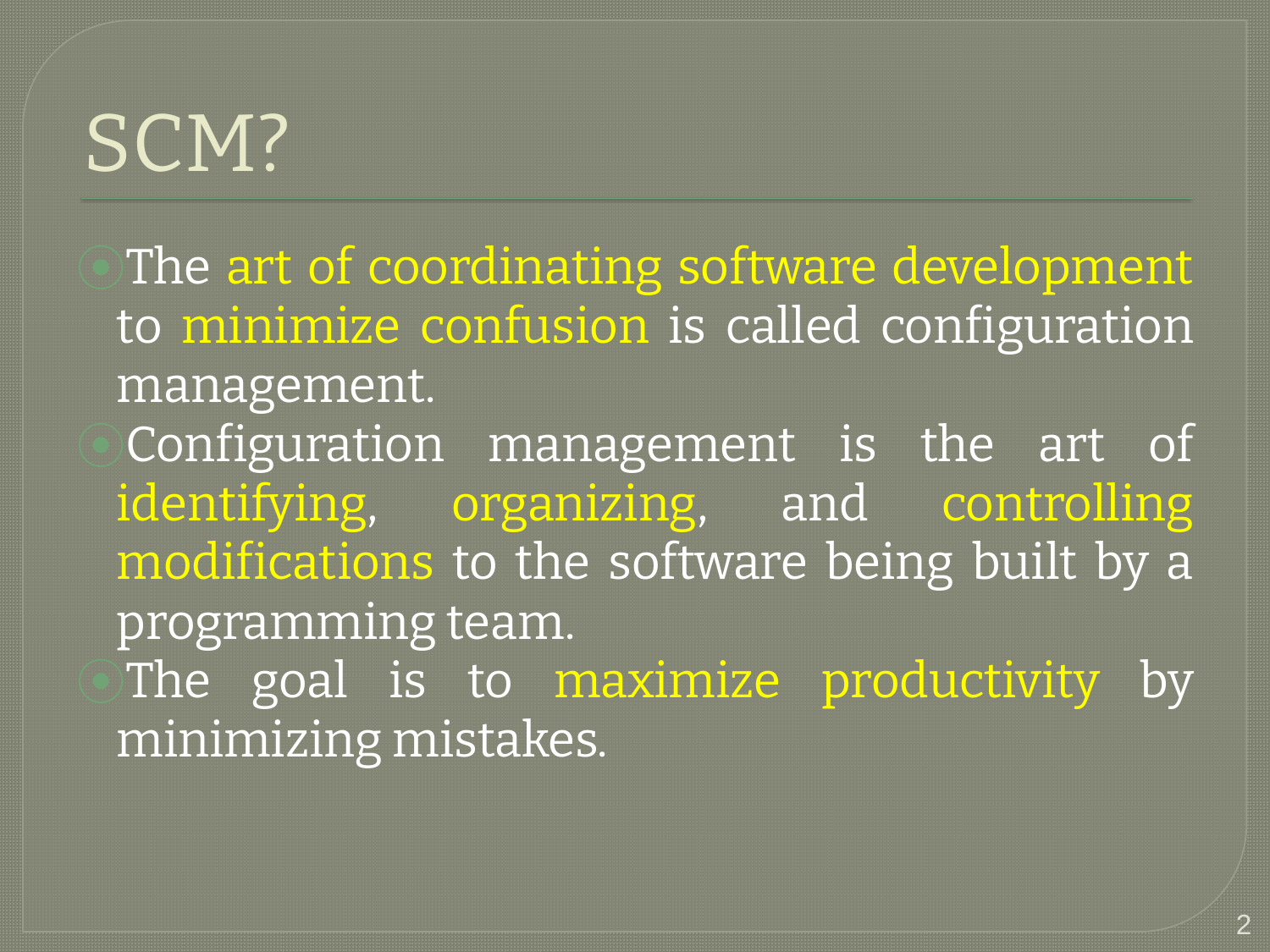

# SCM?
The art of coordinating software development to minimize confusion is called configuration management.
Configuration management is the art of identifying, organizing, and controlling modifications to the software being built by a programming team.
The goal is to maximize productivity by minimizing mistakes.
2